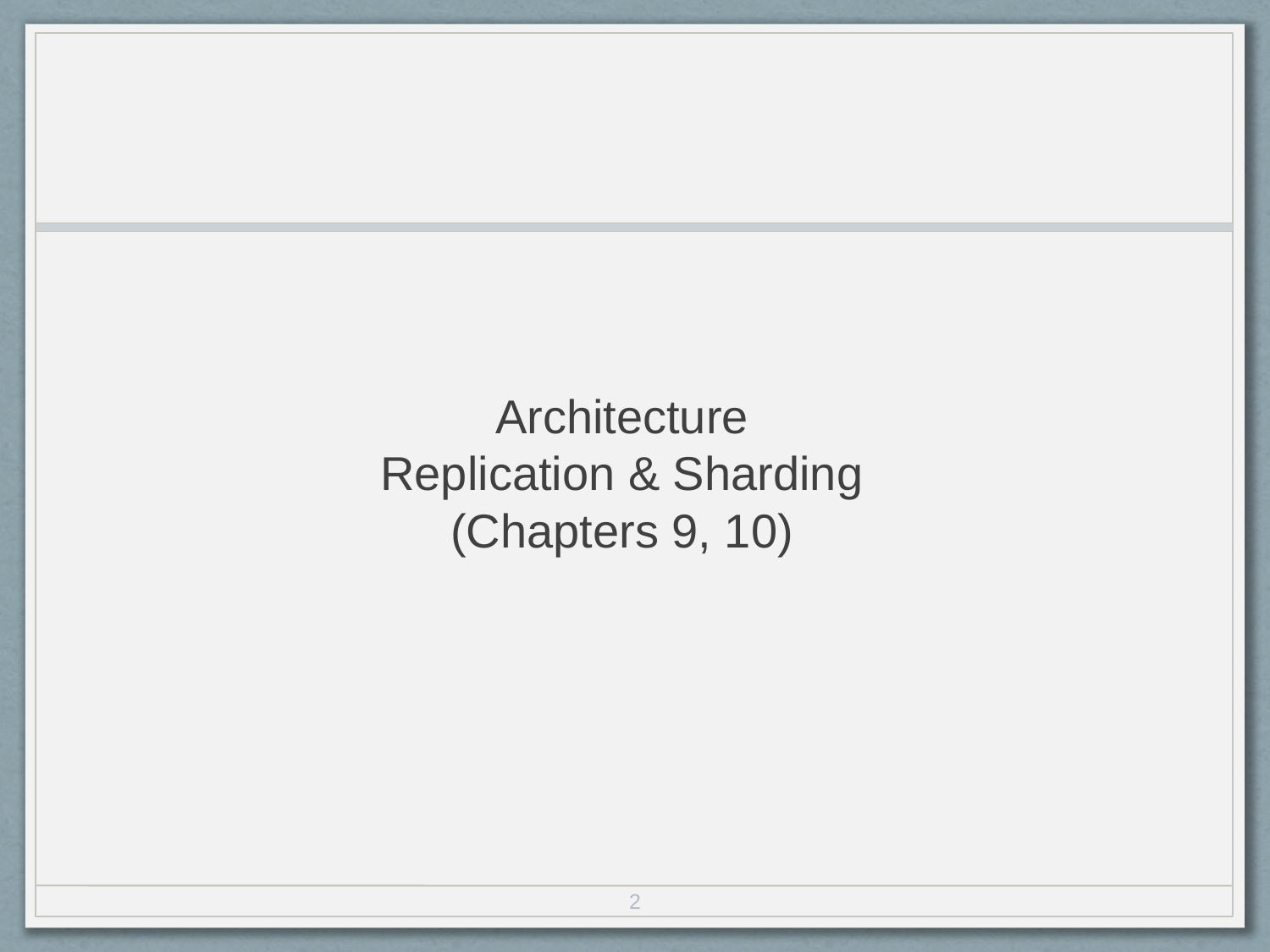

# Architecture Replication & Sharding (Chapters 9, 10)
2